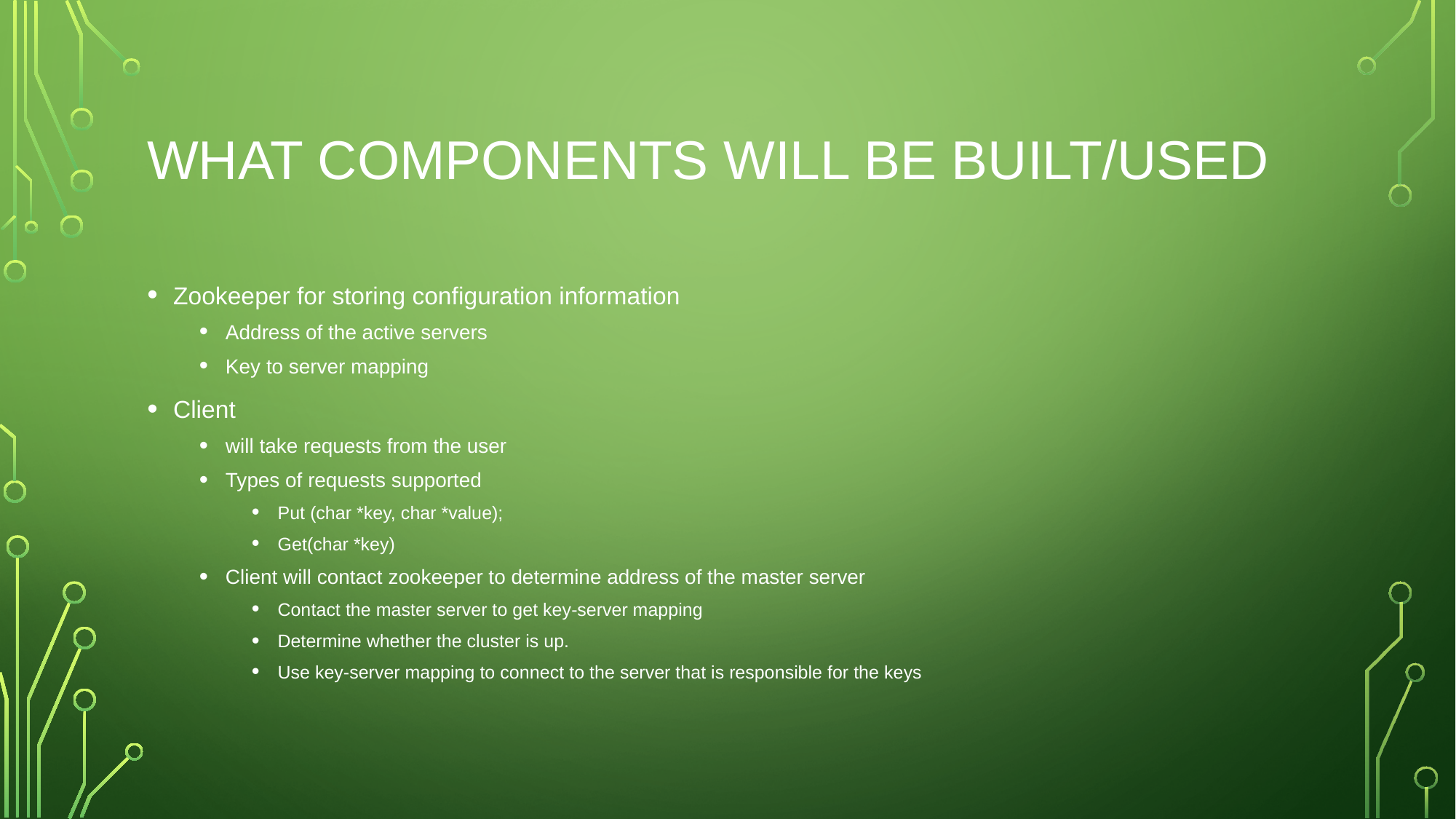

# What components will be built/used
Zookeeper for storing configuration information
Address of the active servers
Key to server mapping
Client
will take requests from the user
Types of requests supported
Put (char *key, char *value);
Get(char *key)
Client will contact zookeeper to determine address of the master server
Contact the master server to get key-server mapping
Determine whether the cluster is up.
Use key-server mapping to connect to the server that is responsible for the keys